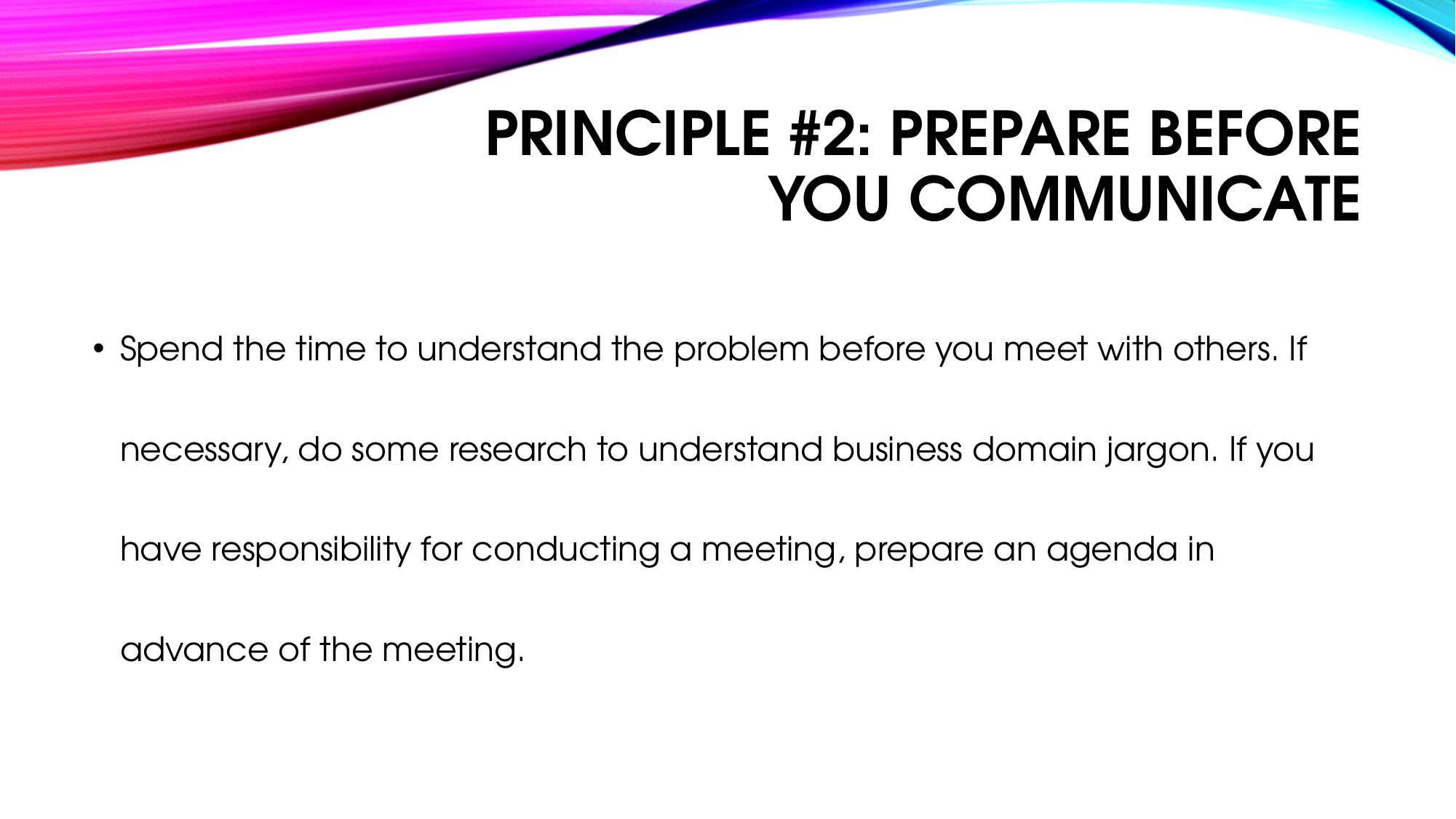

# Principle #2: Prepare before you communicate
Spend the time to understand the problem before you meet with others. If necessary, do some research to understand business domain jargon. If you have responsibility for conducting a meeting, prepare an agenda in advance of the meeting.